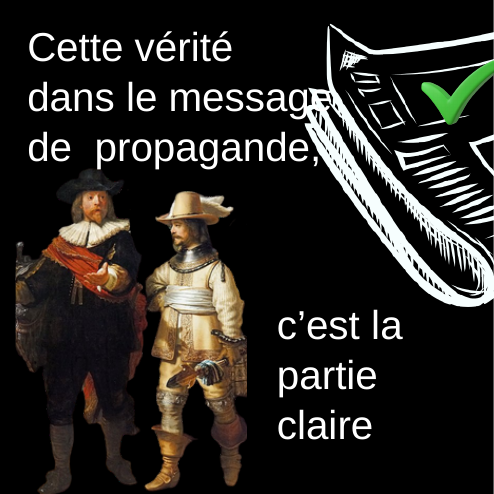

Cette vérité
dans le message
de  propagande,

c’est la
partie
claire